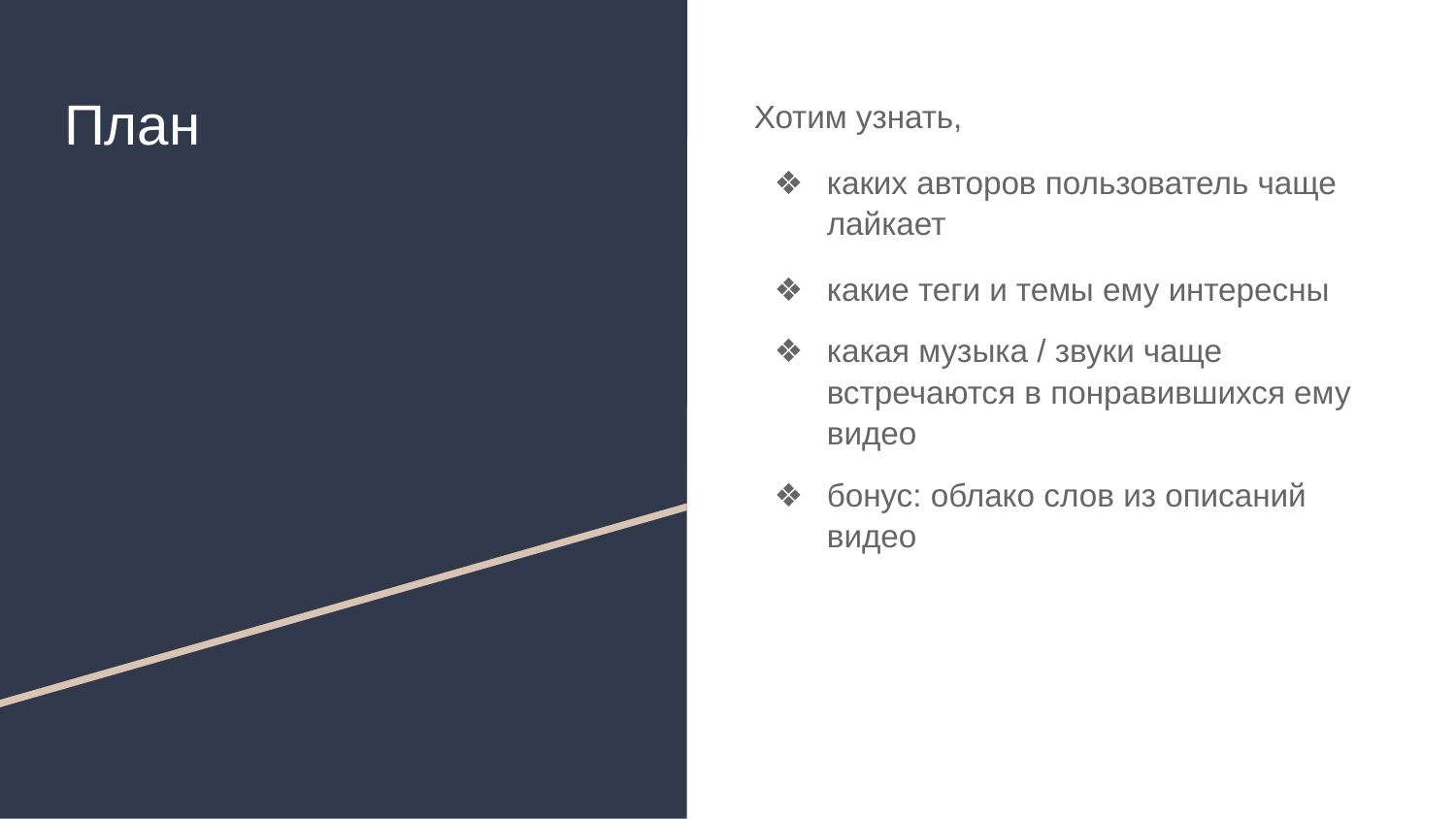

# План
Хотим узнать,
каких авторов пользователь чаще лайкает
какие теги и темы ему интересны
какая музыка / звуки чаще встречаются в понравившихся ему видео
бонус: облако слов из описаний видео